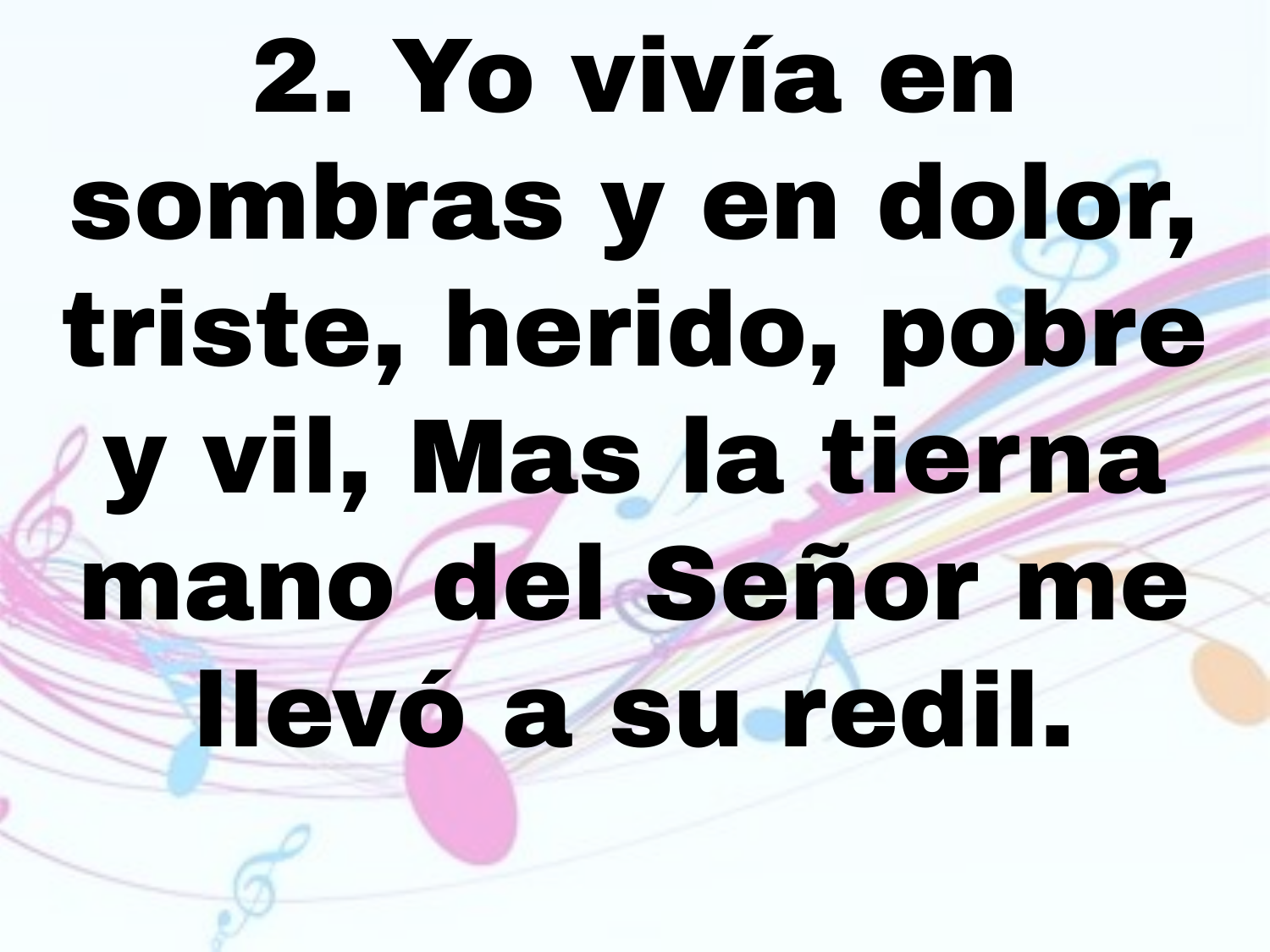

2. Yo vivía en sombras y en dolor, triste, herido, pobre y vil, Mas la tierna mano del Señor me llevó a su redil.